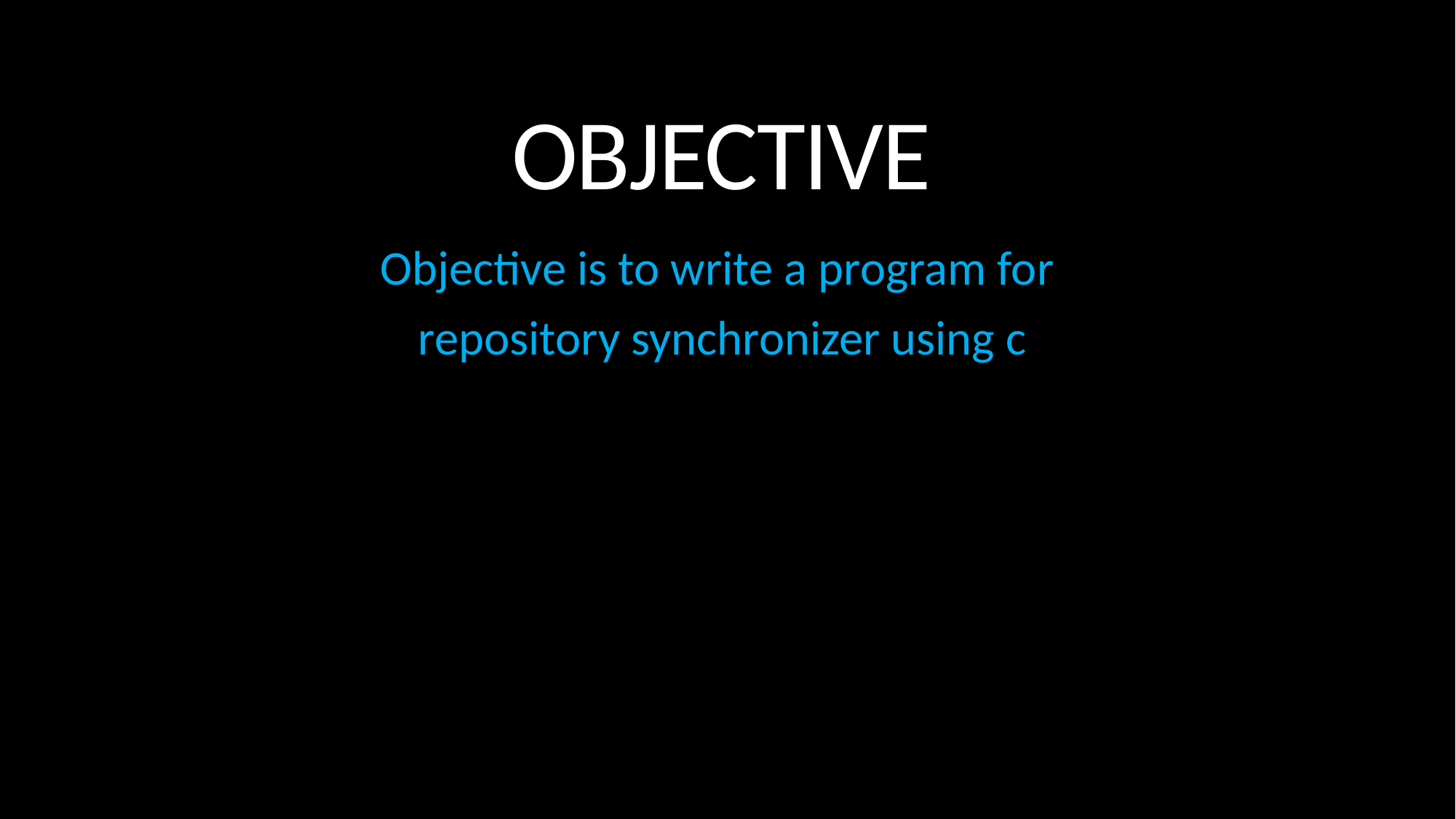

# OBJECTIVE
Objective is to write a program for
repository synchronizer using c